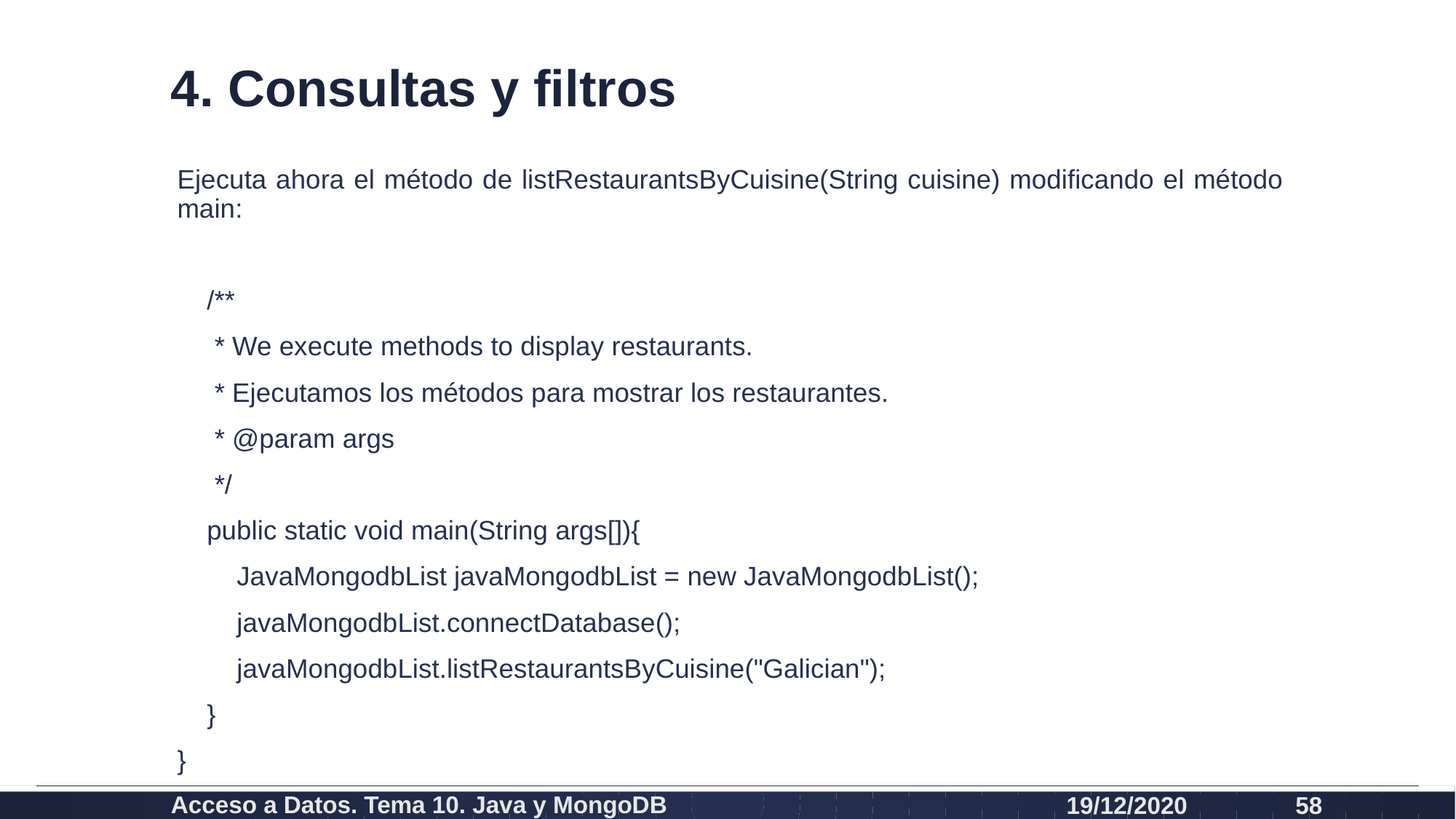

# 4. Consultas y filtros
Ejecuta ahora el método de listRestaurantsByCuisine(String cuisine) modificando el método main:

    /**
     * We execute methods to display restaurants.
     * Ejecutamos los métodos para mostrar los restaurantes.
     * @param args
     */
    public static void main(String args[]){
        JavaMongodbList javaMongodbList = new JavaMongodbList();
        javaMongodbList.connectDatabase();
        javaMongodbList.listRestaurantsByCuisine("Galician");
    }
}

Acceso a Datos. Tema 10. Java y MongoDB
19/12/2020
58